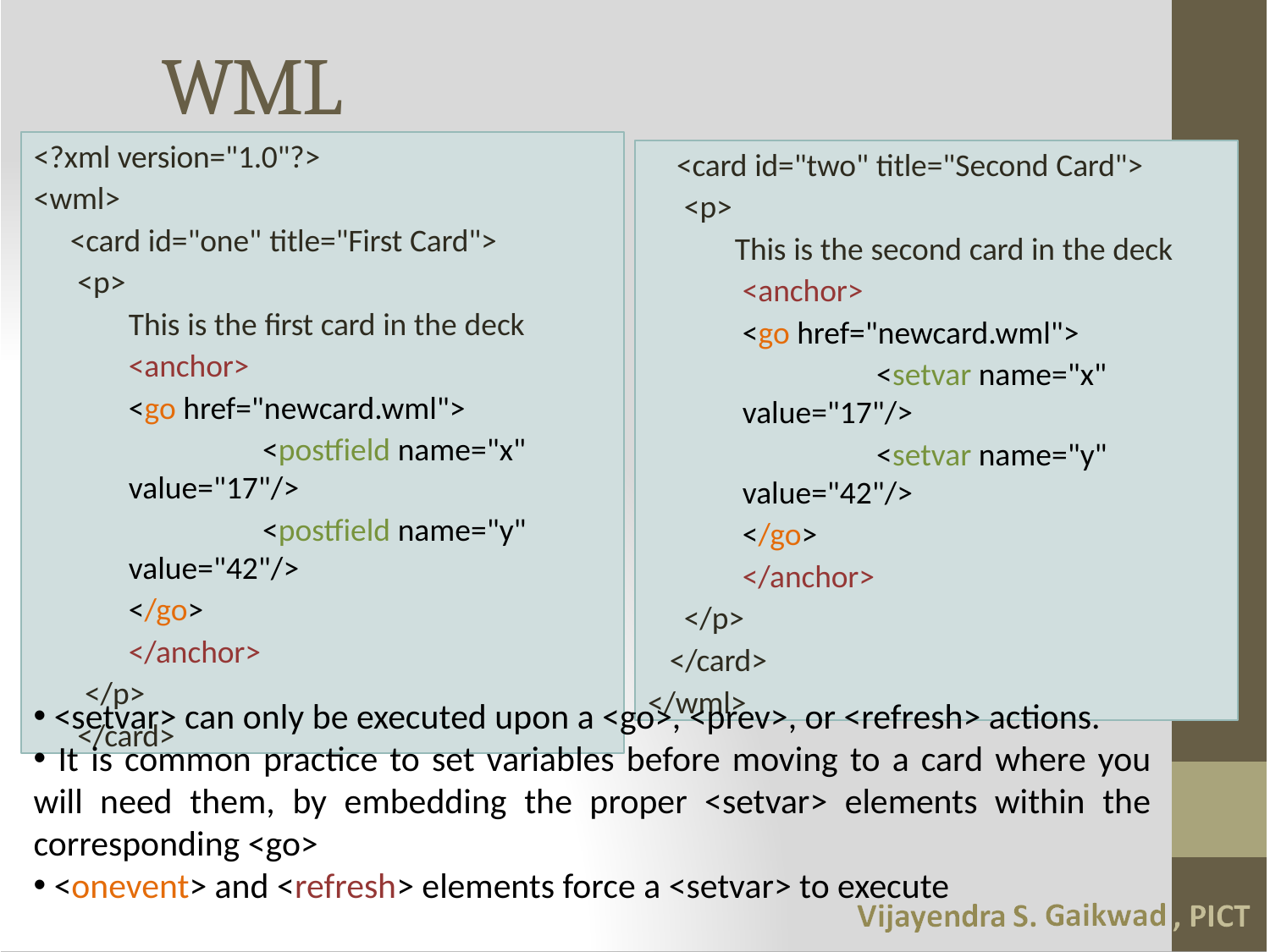

# WML Example
<?xml version="1.0"?>
<wml>
<card id="one" title="First Card">
<p>
This is the first card in the deck
<anchor>
<go href="newcard.wml">
	 <postfield name="x" value="17"/>
	 <postfield name="y" value="42"/>
</go>
</anchor>
</p>
</card>
<card id="two" title="Second Card">
<p>
This is the second card in the deck
<anchor>
<go href="newcard.wml">
	 <setvar name="x" value="17"/>
	 <setvar name="y" value="42"/>
</go>
</anchor>
</p>
</card>
</wml>
 <setvar> can only be executed upon a <go>, <prev>, or <refresh> actions.
 It is common practice to set variables before moving to a card where you will need them, by embedding the proper <setvar> elements within the corresponding <go>
 <onevent> and <refresh> elements force a <setvar> to execute